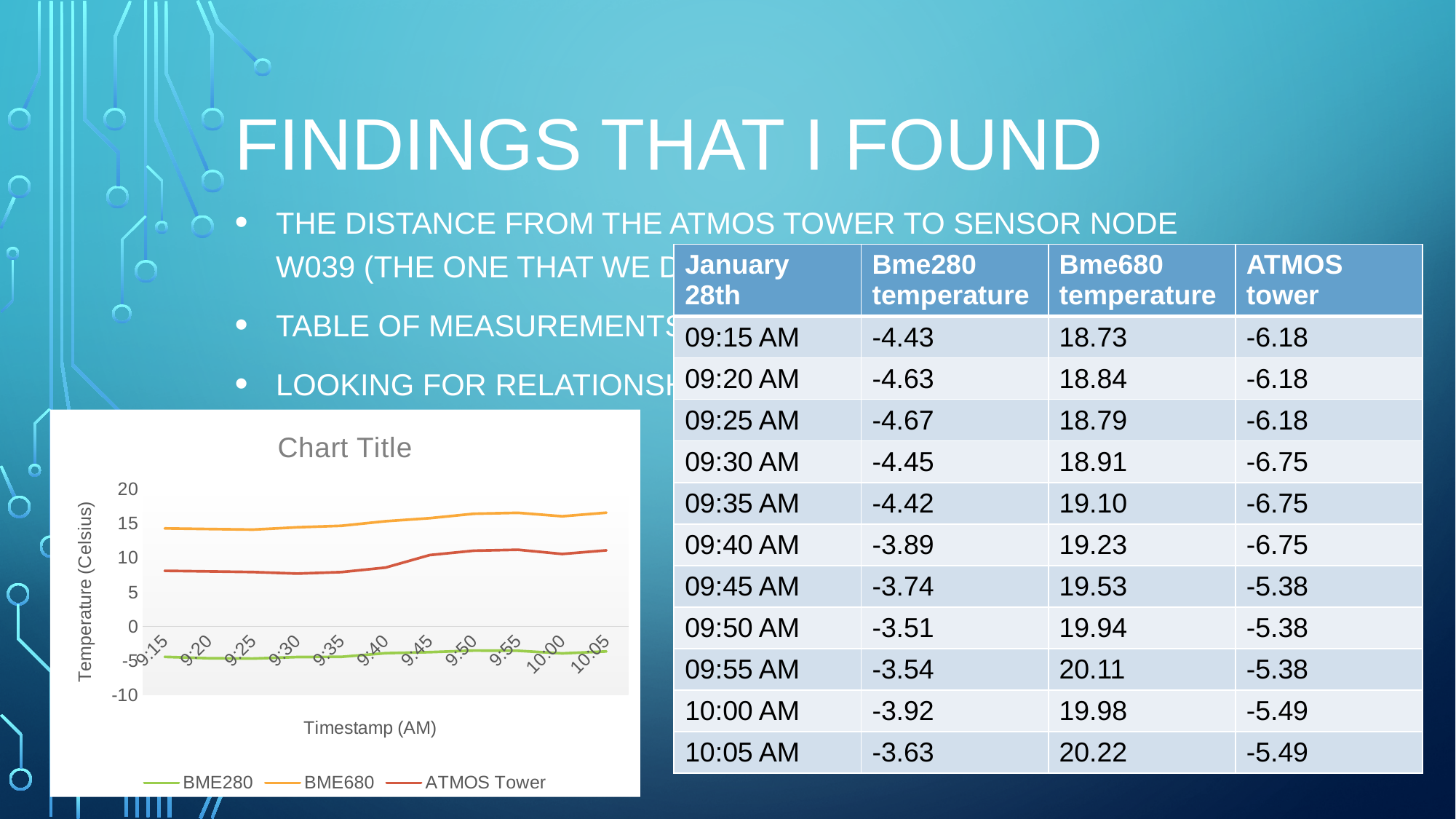

# Findings that I found
The distance from the atmos tower to sensor node w039 (the one that we discussed last time
Table of measurements ->
Looking for relationship
| January 28th | Bme280 temperature | Bme680 temperature | ATMOS tower |
| --- | --- | --- | --- |
| 09:15 AM | -4.43 | 18.73 | -6.18 |
| 09:20 AM | -4.63 | 18.84 | -6.18 |
| 09:25 AM | -4.67 | 18.79 | -6.18 |
| 09:30 AM | -4.45 | 18.91 | -6.75 |
| 09:35 AM | -4.42 | 19.10 | -6.75 |
| 09:40 AM | -3.89 | 19.23 | -6.75 |
| 09:45 AM | -3.74 | 19.53 | -5.38 |
| 09:50 AM | -3.51 | 19.94 | -5.38 |
| 09:55 AM | -3.54 | 20.11 | -5.38 |
| 10:00 AM | -3.92 | 19.98 | -5.49 |
| 10:05 AM | -3.63 | 20.22 | -5.49 |

### Chart:

| Category | BME280 | BME680 | ATMOS Tower |
|---|---|---|---|
| 0.38541666666666669 | -4.43 | 18.73 | -6.18 |
| 0.3888888888888889 | -4.63 | 18.84 | -6.18 |
| 0.3923611111111111 | -4.67 | 18.79 | -6.18 |
| 0.39583333333333331 | -4.45 | 18.91 | -6.75 |
| 0.39930555555555558 | -4.42 | 19.1 | -6.75 |
| 0.40277777777777773 | -3.89 | 19.23 | -6.75 |
| 0.40625 | -3.74 | 19.53 | -5.38 |
| 0.40972222222222227 | -3.51 | 19.94 | -5.38 |
| 0.41319444444444442 | -3.54 | 20.11 | -5.38 |
| 0.41666666666666669 | -3.92 | 19.98 | -5.49 |
| 0.4201388888888889 | -3.63 | 20.22 | -5.49 |